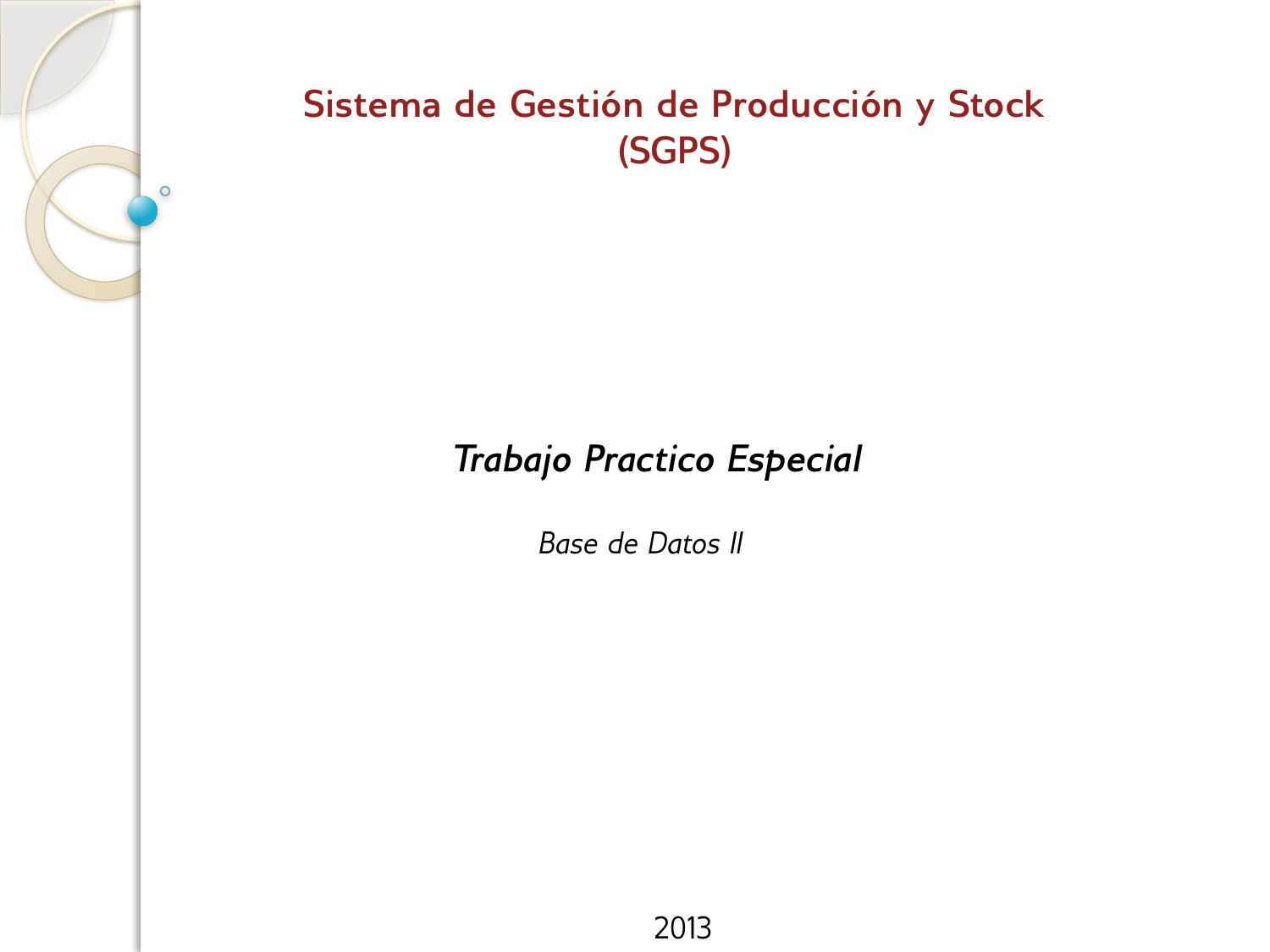

Sistema de Gestión de Producción y Stock
(SGPS)
Trabajo Practico Especial
Base de Datos II
2013